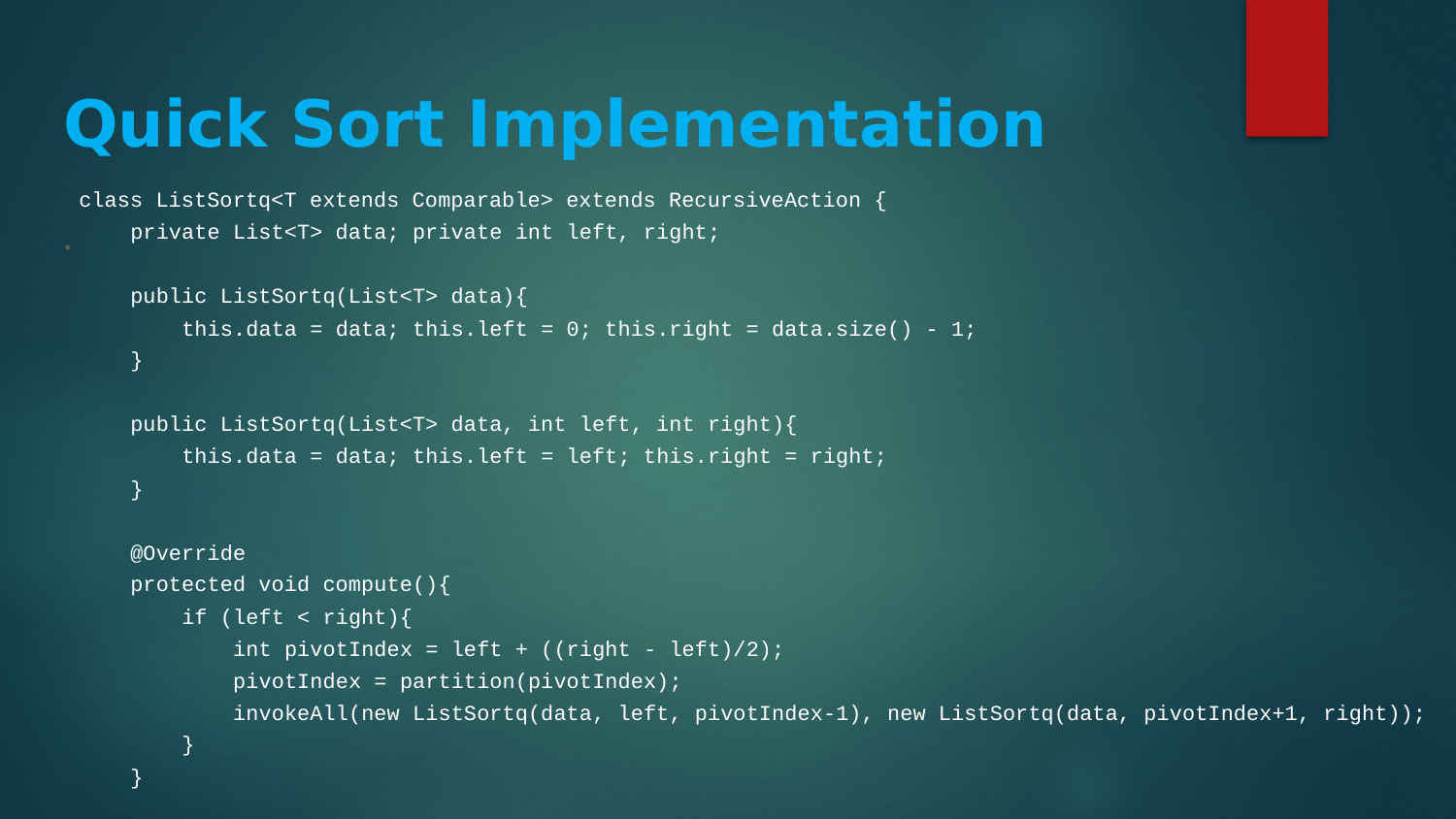

Quick Sort Implementation
class ListSortq<T extends Comparable> extends RecursiveAction {
    private List<T> data; private int left, right;

    public ListSortq(List<T> data){
        this.data = data; this.left = 0; this.right = data.size() - 1;
    }

    public ListSortq(List<T> data, int left, int right){
        this.data = data; this.left = left; this.right = right;
    }

    @Override
    protected void compute(){
        if (left < right){
            int pivotIndex = left + ((right - left)/2);
            pivotIndex = partition(pivotIndex);
            invokeAll(new ListSortq(data, left, pivotIndex-1), new ListSortq(data, pivotIndex+1, right));
        }
    }
.